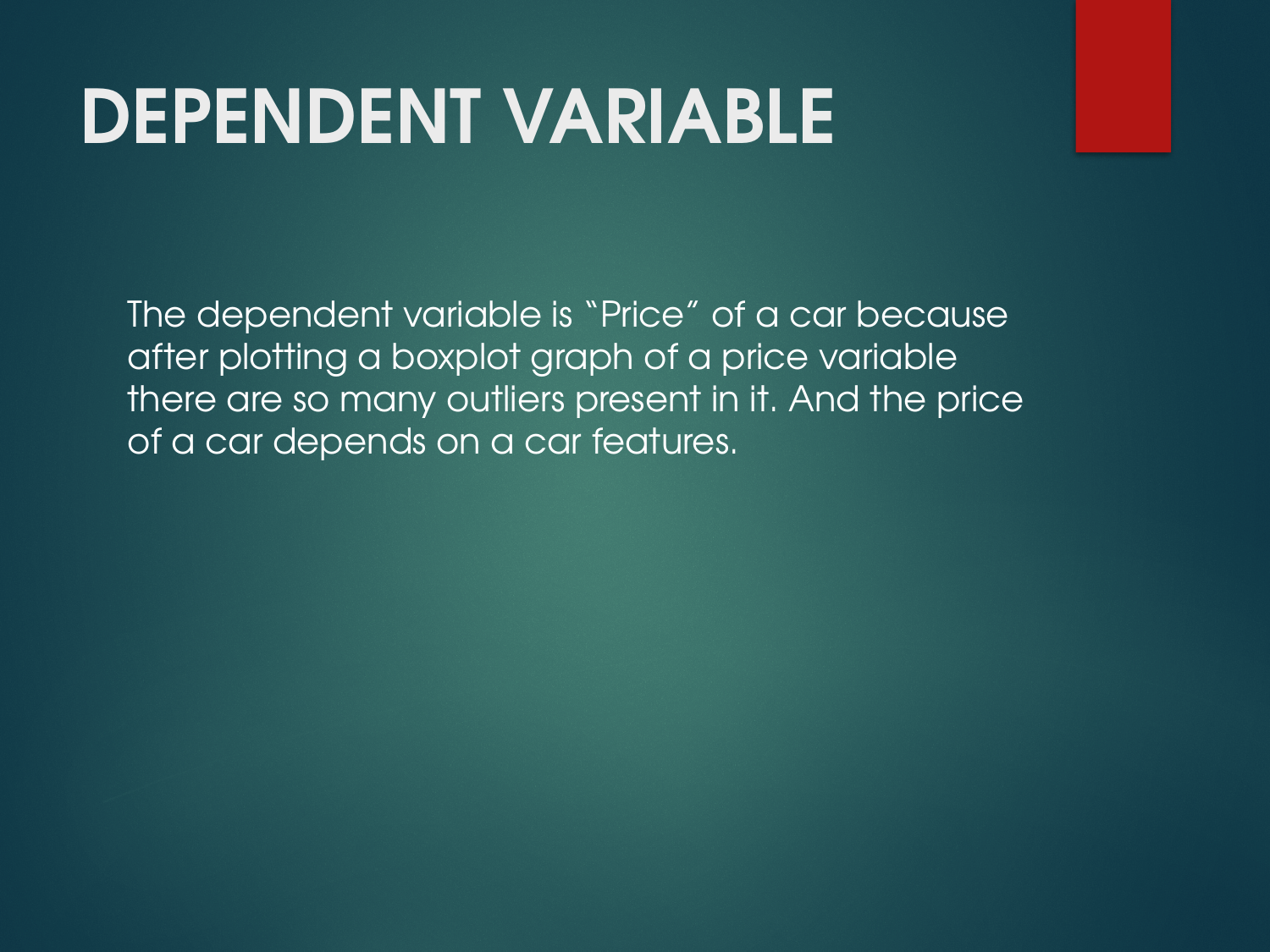

# DEPENDENT VARIABLE
The dependent variable is “Price” of a car because after plotting a boxplot graph of a price variable there are so many outliers present in it. And the price of a car depends on a car features.